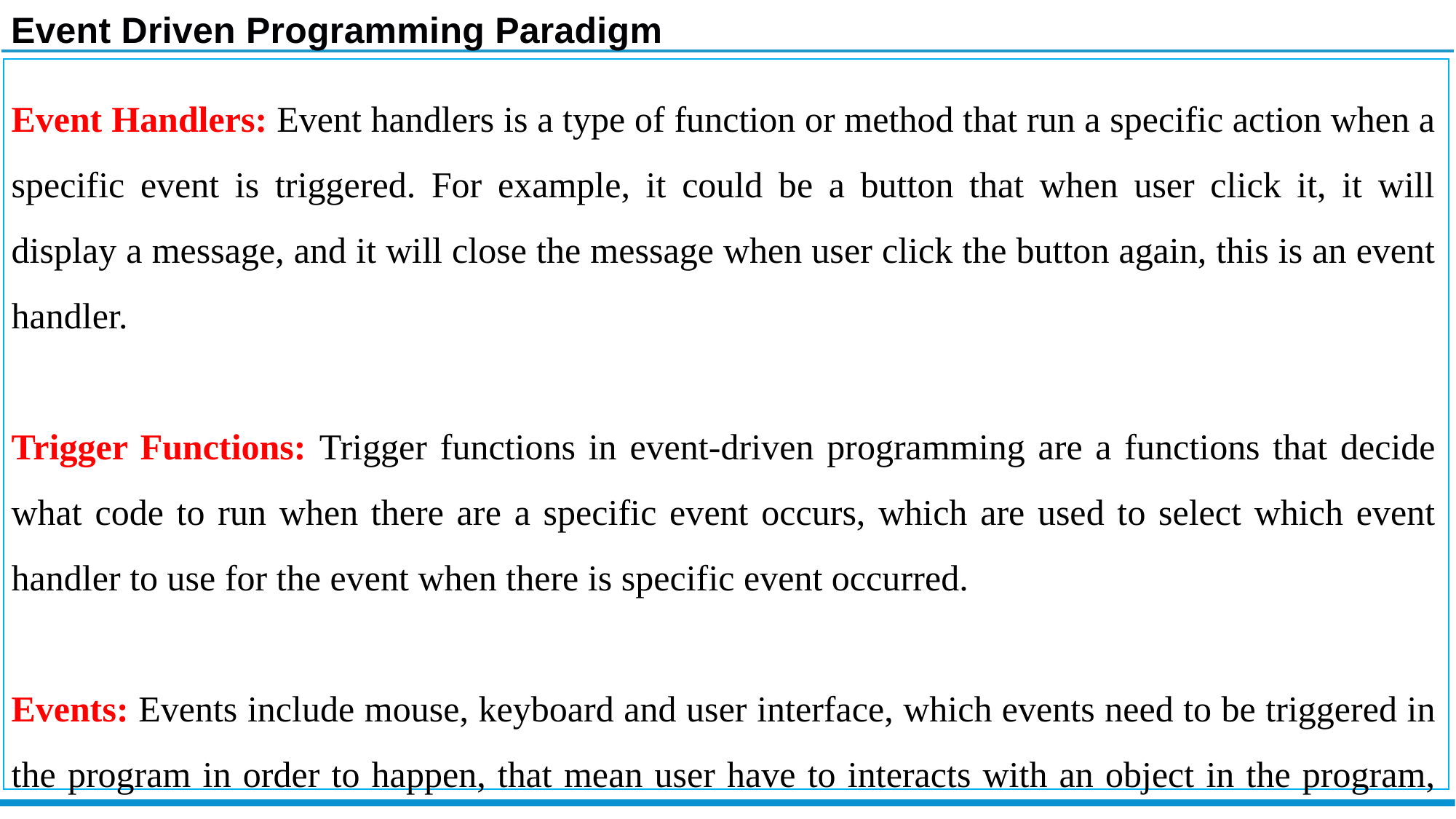

Event Driven Programming Paradigm

Event Handlers: Event handlers is a type of function or method that run a specific action when a specific event is triggered. For example, it could be a button that when user click it, it will display a message, and it will close the message when user click the button again, this is an event handler.

Trigger Functions: Trigger functions in event-driven programming are a functions that decide what code to run when there are a specific event occurs, which are used to select which event handler to use for the event when there is specific event occurred.

Events: Events include mouse, keyboard and user interface, which events need to be triggered in the program in order to happen, that mean user have to interacts with an object in the program, for example, click a button by a mouse, use keyboard to select a button and etc.